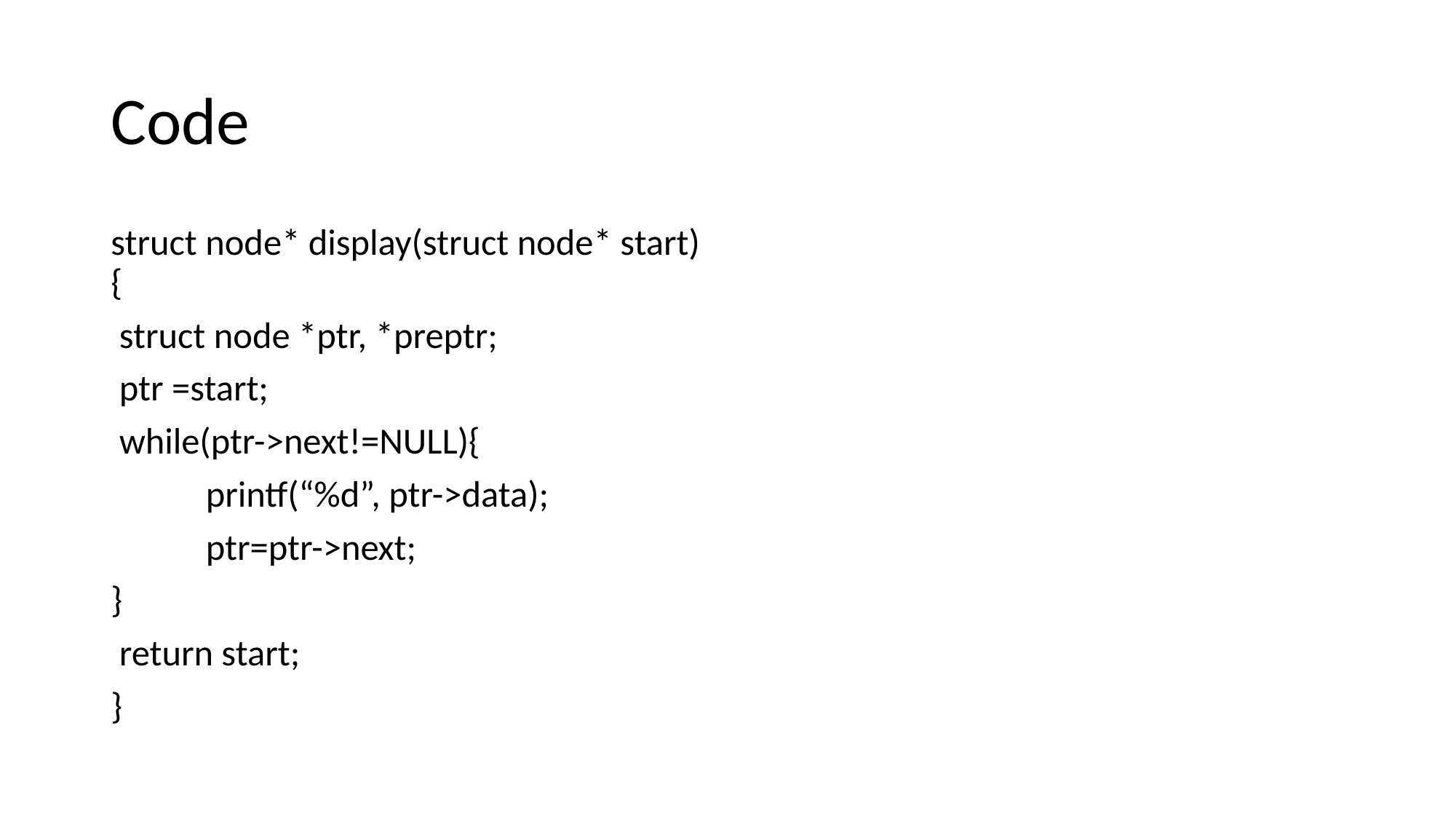

# Code
struct node* display(struct node* start){
 struct node *ptr, *preptr;
 ptr =start;
 while(ptr->next!=NULL){
	printf(“%d”, ptr->data);
	ptr=ptr->next;
}
 return start;
}